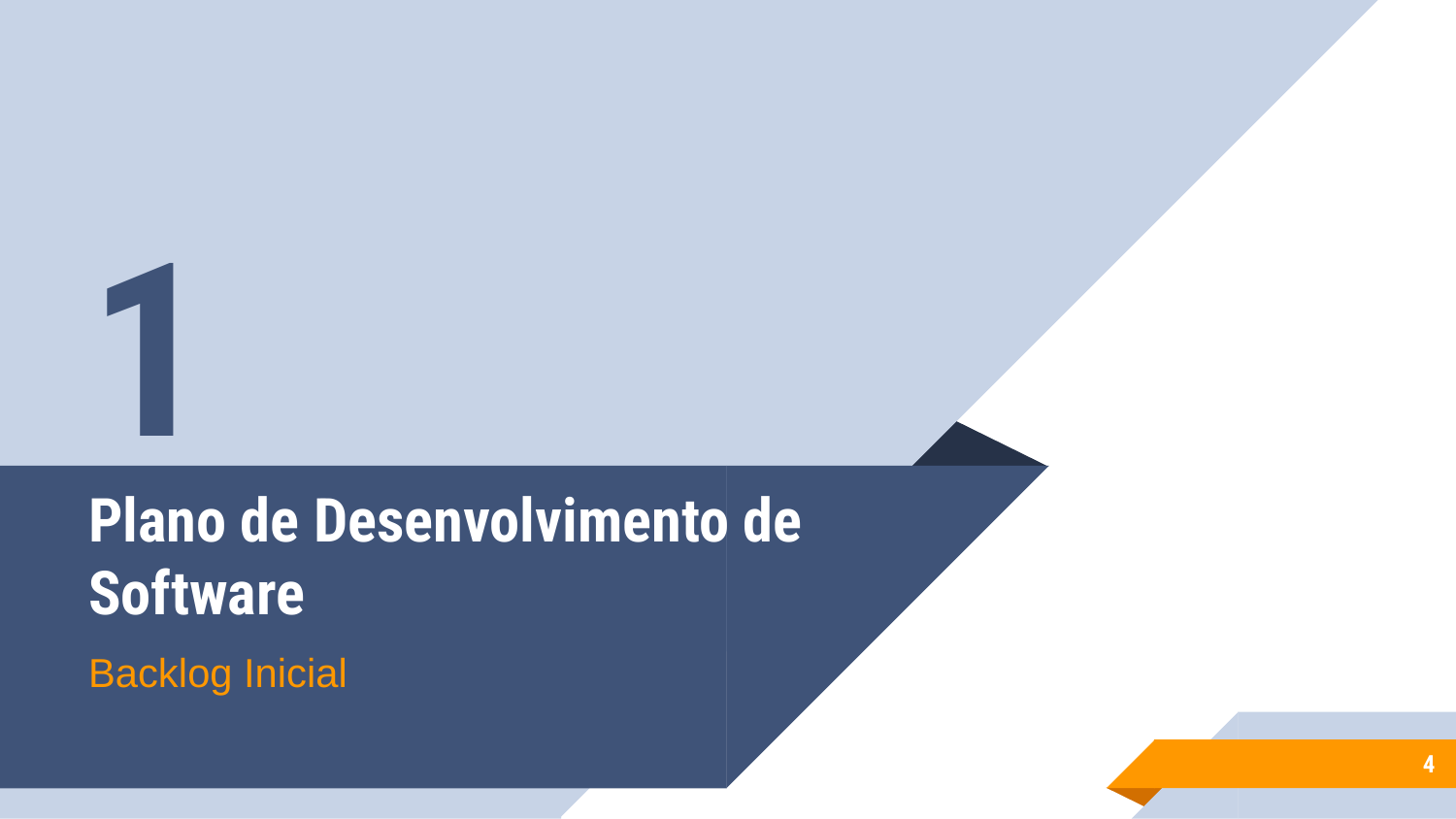

1
# Plano de Desenvolvimento de Software
Backlog Inicial
4